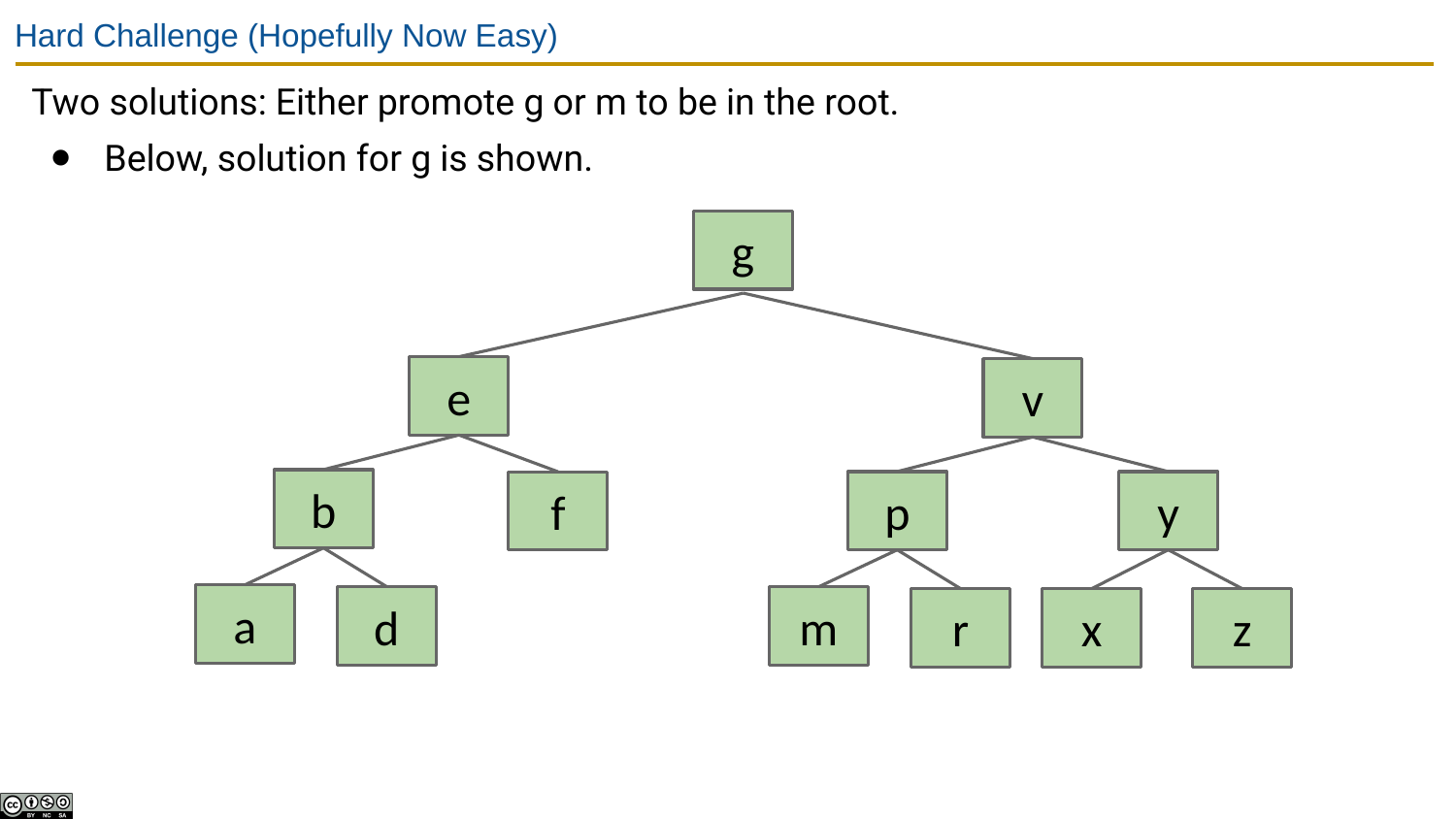

# Hard Challenge (Hopefully Now Easy)
Two solutions: Either promote g or m to be in the root.
Below, solution for g is shown.
g
e
v
b
p
y
f
a
d
m
r
x
z